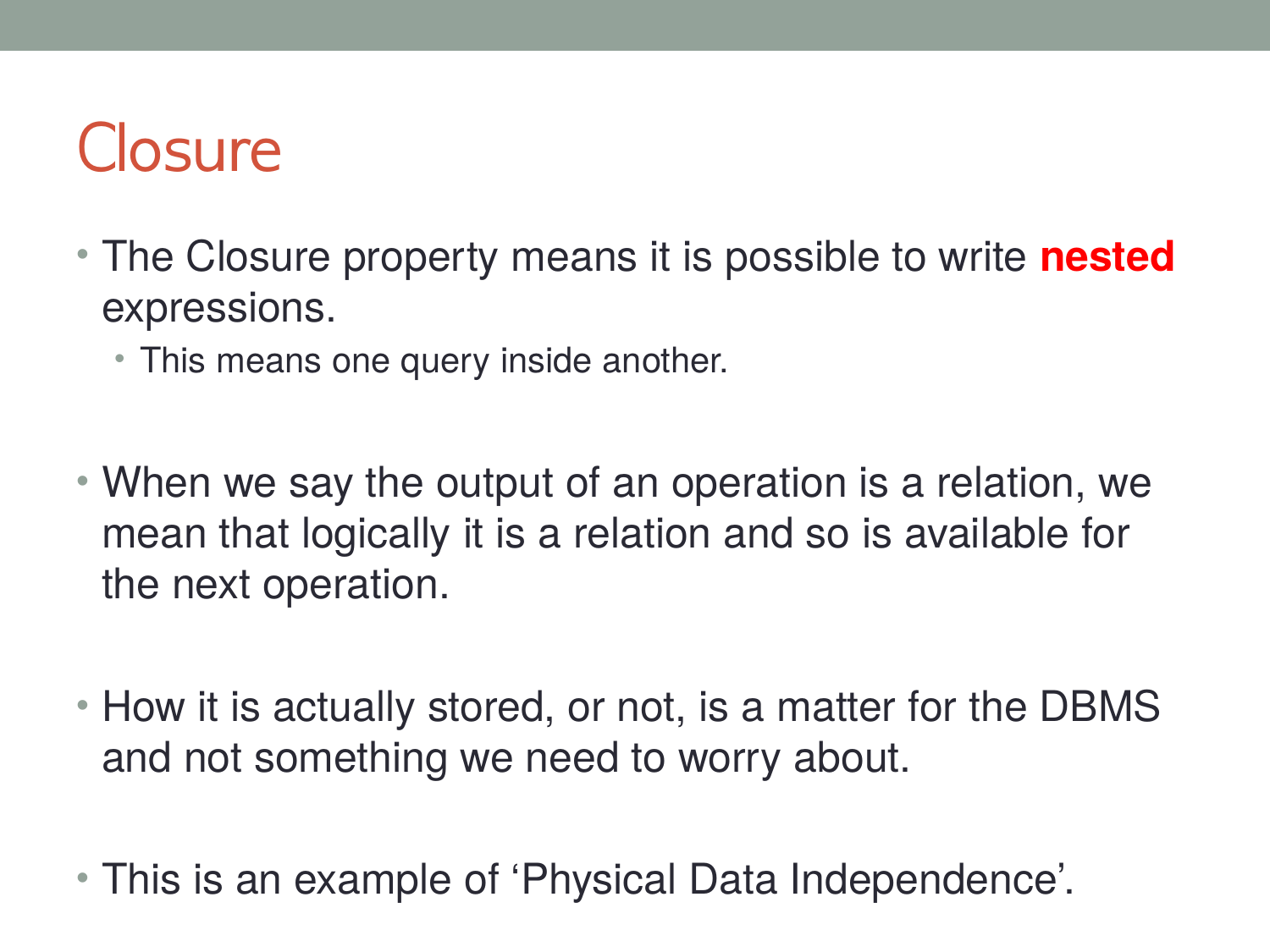

# Closure
The Closure property means it is possible to write nested expressions.
This means one query inside another.

When we say the output of an operation is a relation, we mean that logically it is a relation and so is available for the next operation.

How it is actually stored, or not, is a matter for the DBMS and not something we need to worry about.

This is an example of ‘Physical Data Independence’.